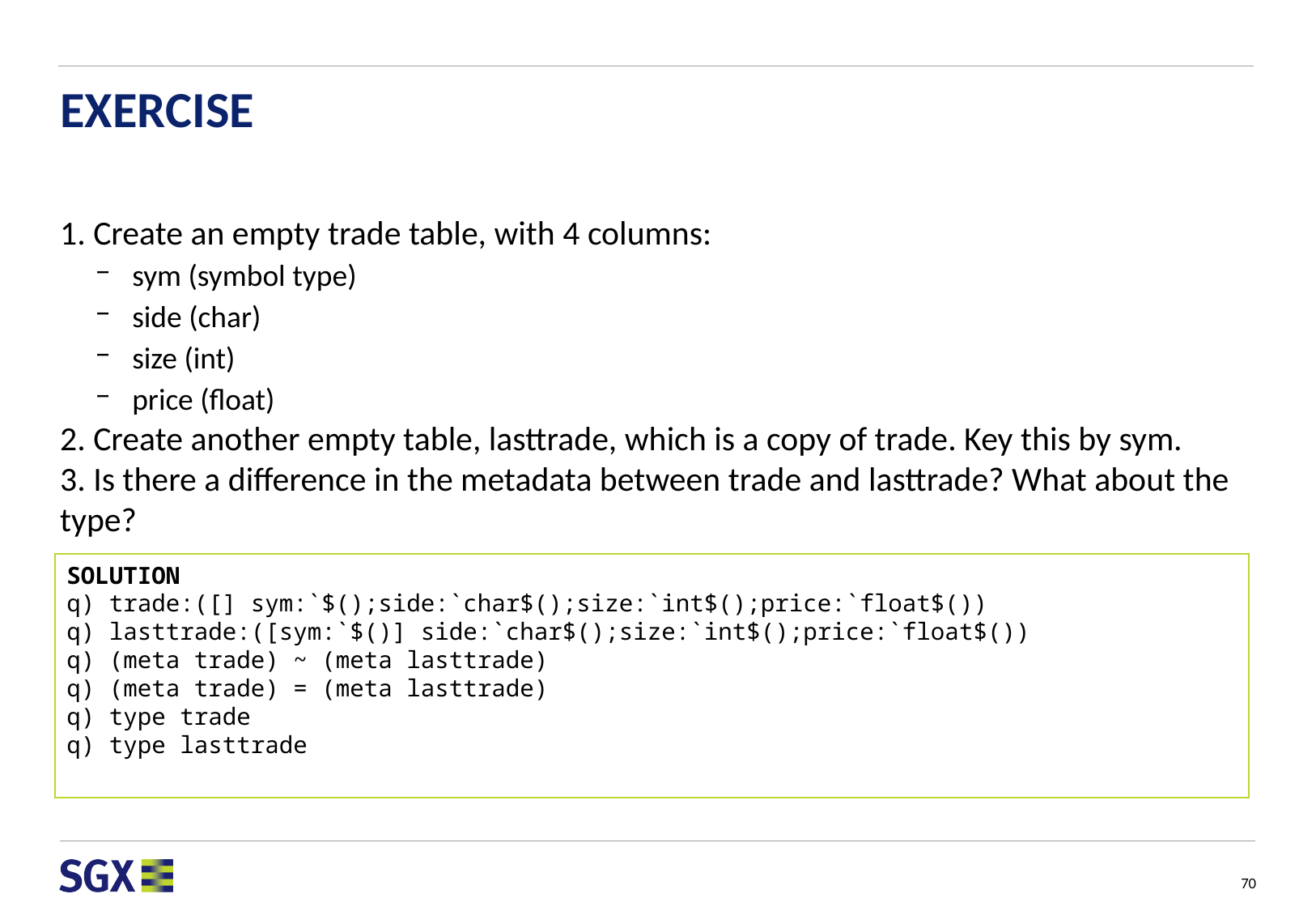

# EXERCISE
1. Create an empty trade table, with 4 columns:
sym (symbol type)
side (char)
size (int)
price (float)
2. Create another empty table, lasttrade, which is a copy of trade. Key this by sym.
3. Is there a difference in the metadata between trade and lasttrade? What about the type?
SOLUTION
q) trade:([] sym:`$();side:`char$();size:`int$();price:`float$())
q) lasttrade:([sym:`$()] side:`char$();size:`int$();price:`float$())
q) (meta trade) ~ (meta lasttrade)
q) (meta trade) = (meta lasttrade)
q) type trade
q) type lasttrade

70